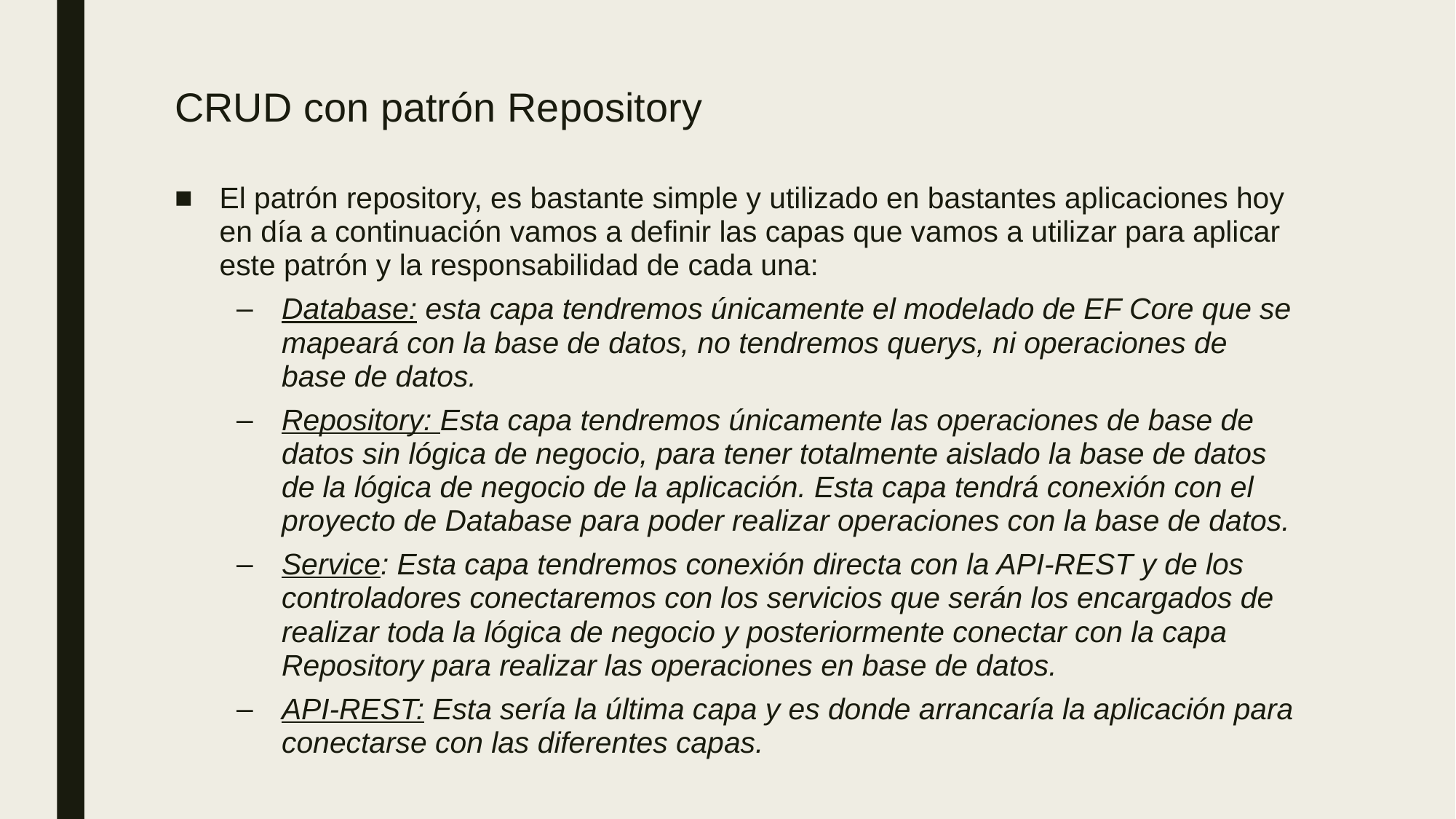

# CRUD con patrón Repository
El patrón repository, es bastante simple y utilizado en bastantes aplicaciones hoy en día a continuación vamos a definir las capas que vamos a utilizar para aplicar este patrón y la responsabilidad de cada una:
Database: esta capa tendremos únicamente el modelado de EF Core que se mapeará con la base de datos, no tendremos querys, ni operaciones de base de datos.
Repository: Esta capa tendremos únicamente las operaciones de base de datos sin lógica de negocio, para tener totalmente aislado la base de datos de la lógica de negocio de la aplicación. Esta capa tendrá conexión con el proyecto de Database para poder realizar operaciones con la base de datos.
Service: Esta capa tendremos conexión directa con la API-REST y de los controladores conectaremos con los servicios que serán los encargados de realizar toda la lógica de negocio y posteriormente conectar con la capa Repository para realizar las operaciones en base de datos.
API-REST: Esta sería la última capa y es donde arrancaría la aplicación para conectarse con las diferentes capas.